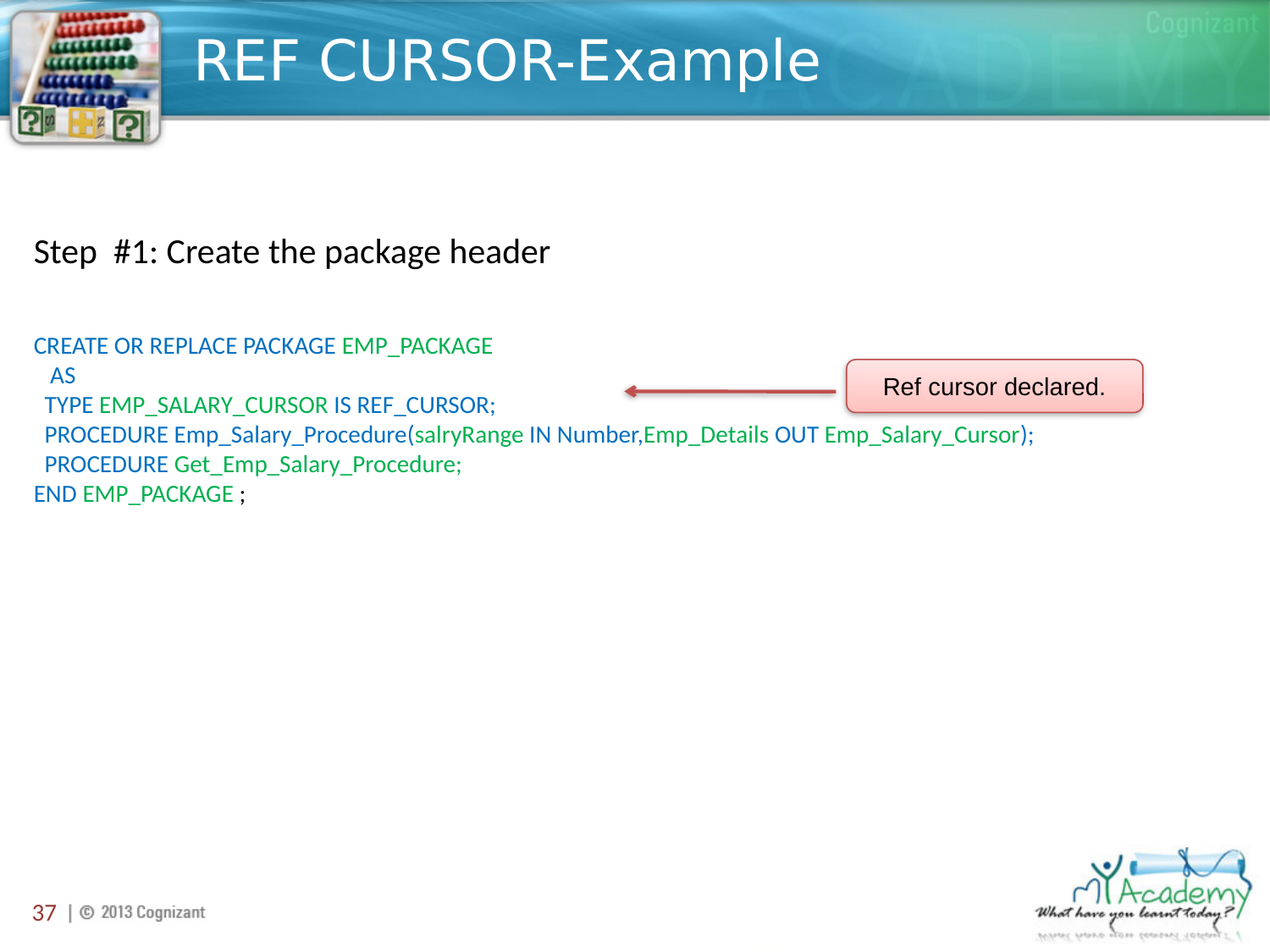

# REF CURSOR-Example
Step  #1: Create the package header

CREATE OR REPLACE PACKAGE EMP_PACKAGE
   AS
  TYPE EMP_SALARY_CURSOR IS REF_CURSOR;
  PROCEDURE Emp_Salary_Procedure(salryRange IN Number,Emp_Details OUT Emp_Salary_Cursor);
  PROCEDURE Get_Emp_Salary_Procedure;
END EMP_PACKAGE ;

Ref cursor declared.
37